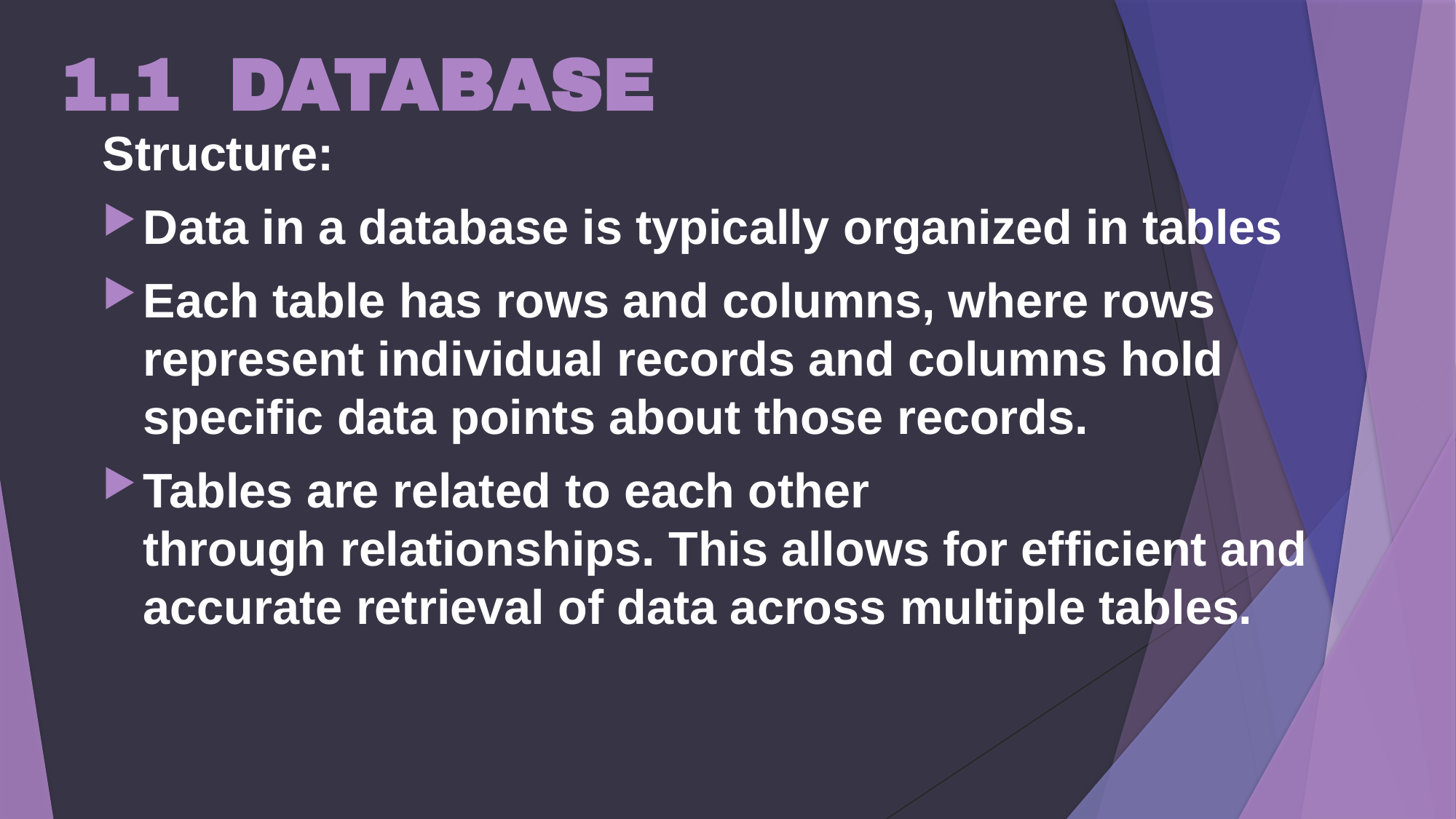

# 1.1  DATABASE
Structure:
Data in a database is typically organized in tables
Each table has rows and columns, where rows represent individual records and columns hold specific data points about those records.
Tables are related to each other through relationships. This allows for efficient and accurate retrieval of data across multiple tables.